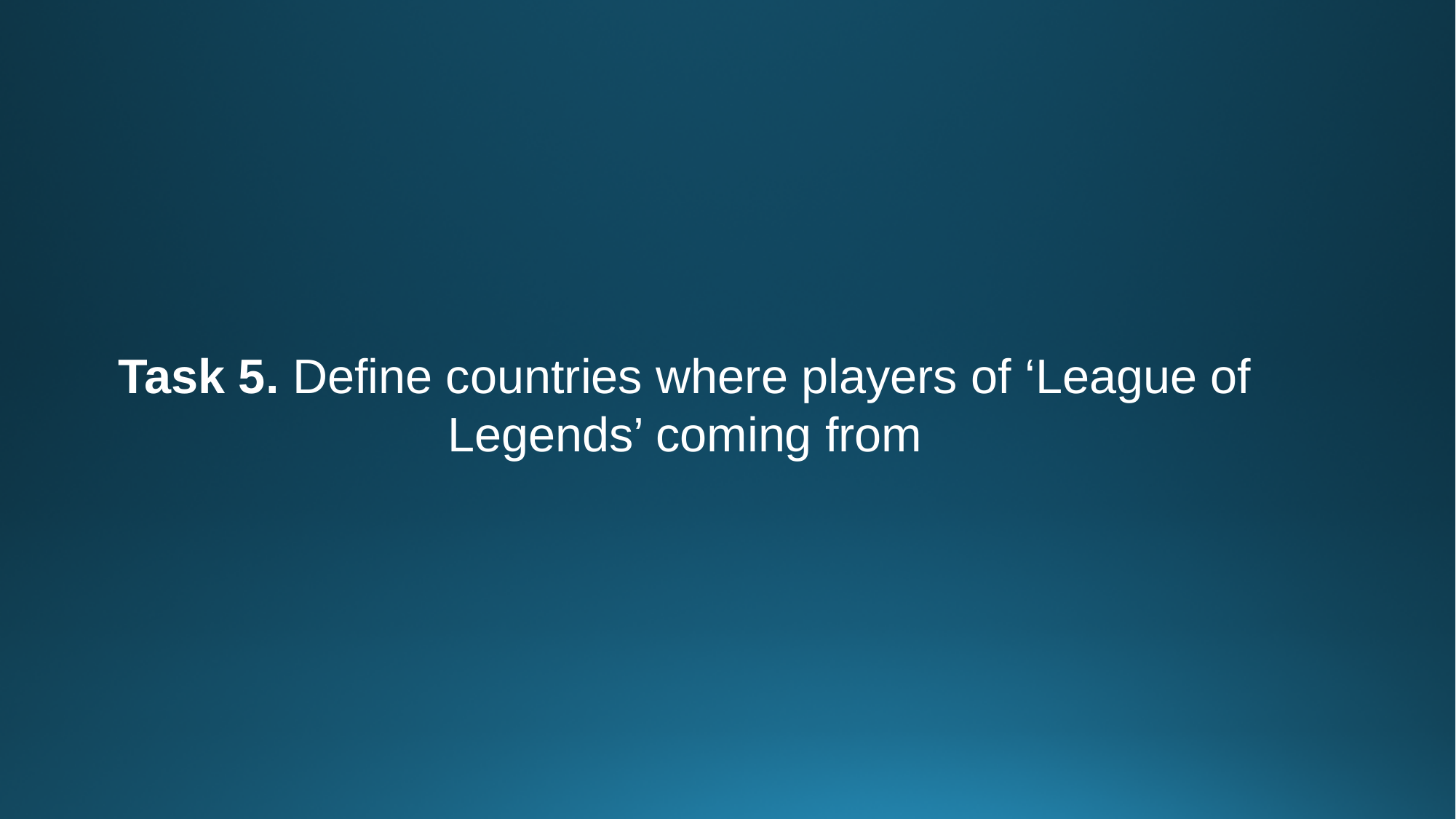

Task 5. Define countries where players of ‘League of Legends’ coming from